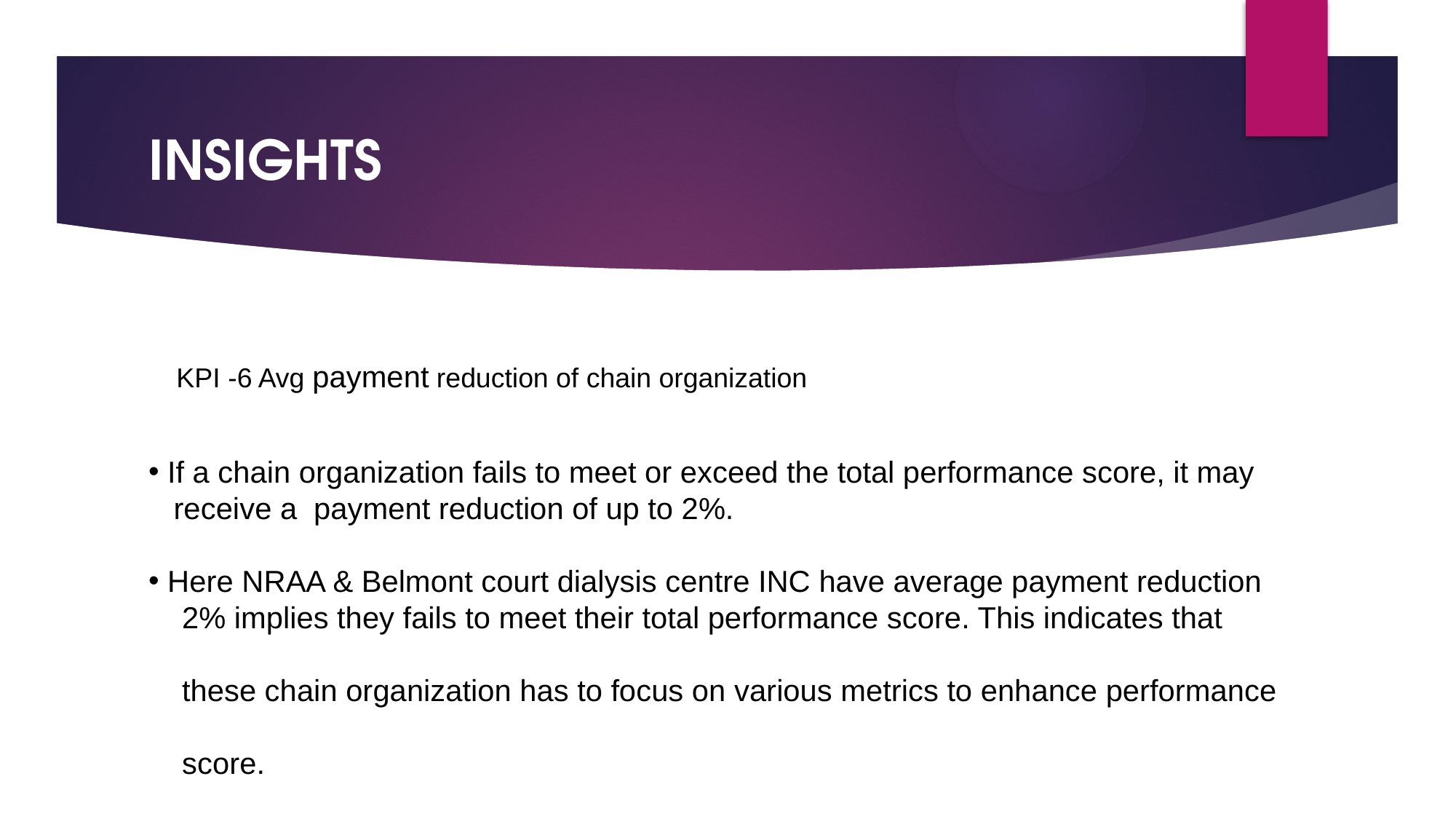

# INSIGHTS
KPI -6 Avg payment reduction of chain organization
 If a chain organization fails to meet or exceed the total performance score, it may
   receive a  payment reduction of up to 2%.
 Here NRAA & Belmont court dialysis centre INC have average payment reduction
    2% implies they fails to meet their total performance score. This indicates that
    these chain organization has to focus on various metrics to enhance performance
    score.